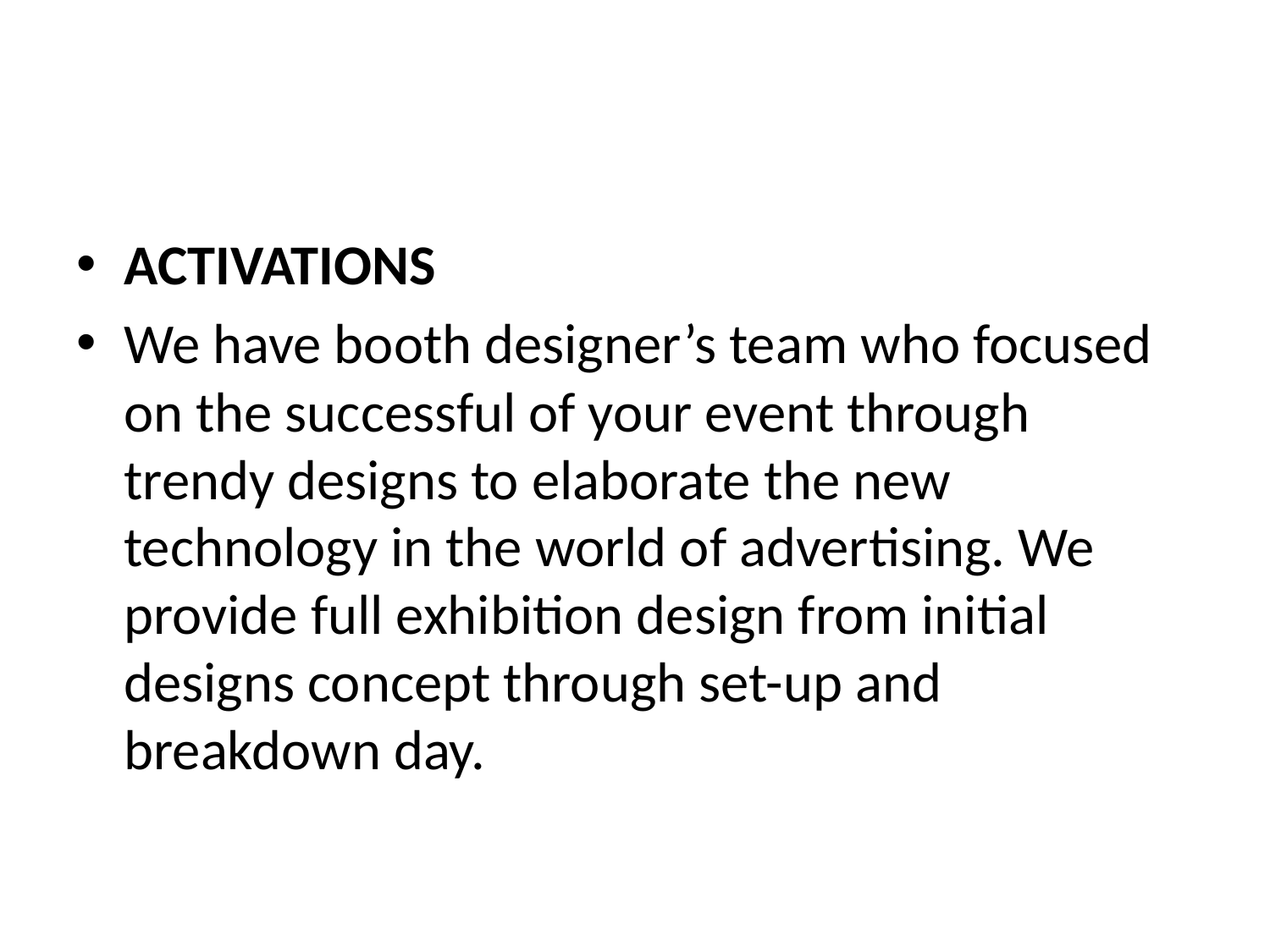

#
ACTIVATIONS
We have booth designer’s team who focused on the successful of your event through trendy designs to elaborate the new technology in the world of advertising. We provide full exhibition design from initial designs concept through set-up and breakdown day.